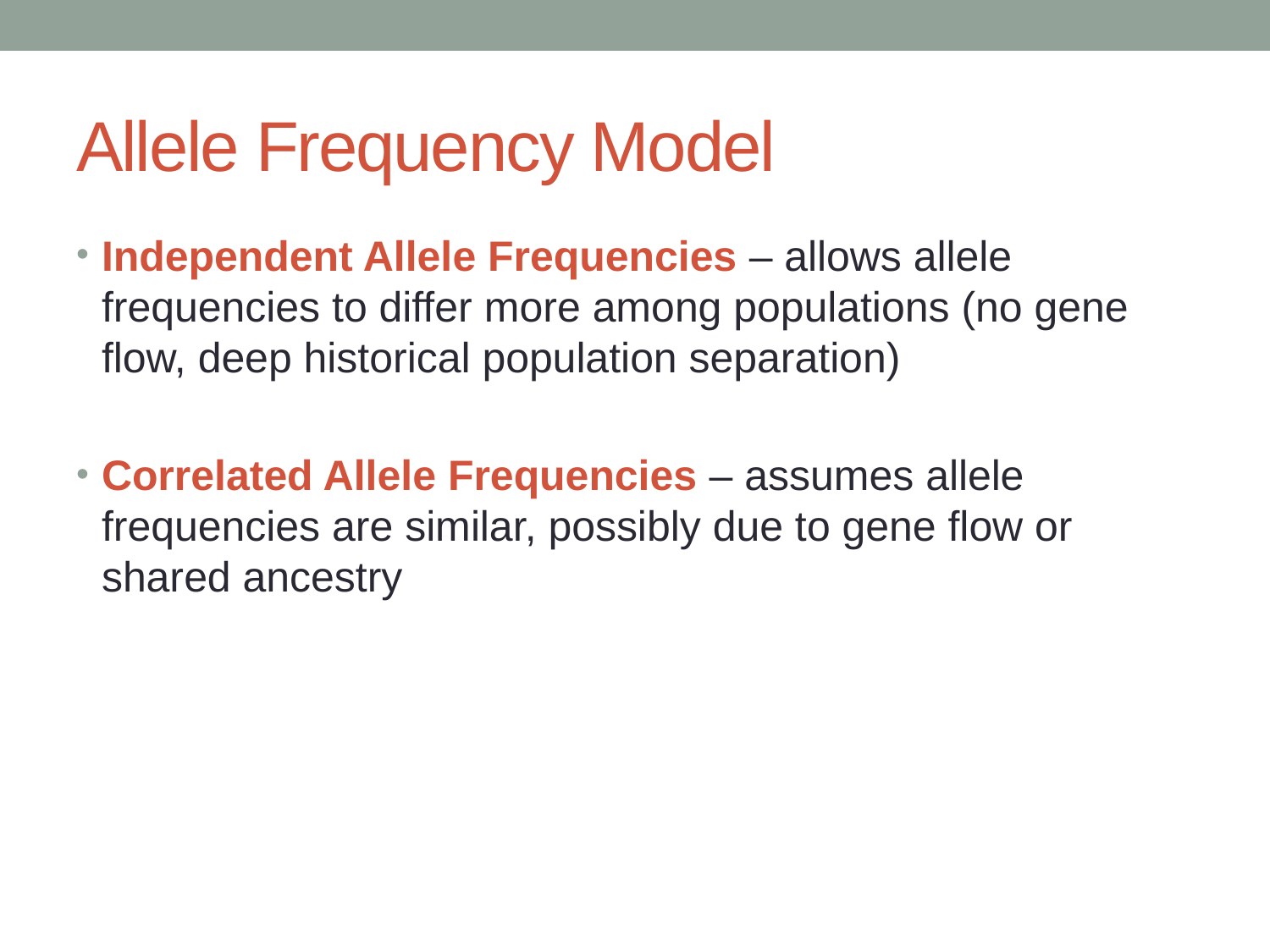

# Allele Frequency Model
Independent Allele Frequencies – allows allele frequencies to differ more among populations (no gene flow, deep historical population separation)

Correlated Allele Frequencies – assumes allele frequencies are similar, possibly due to gene flow or shared ancestry